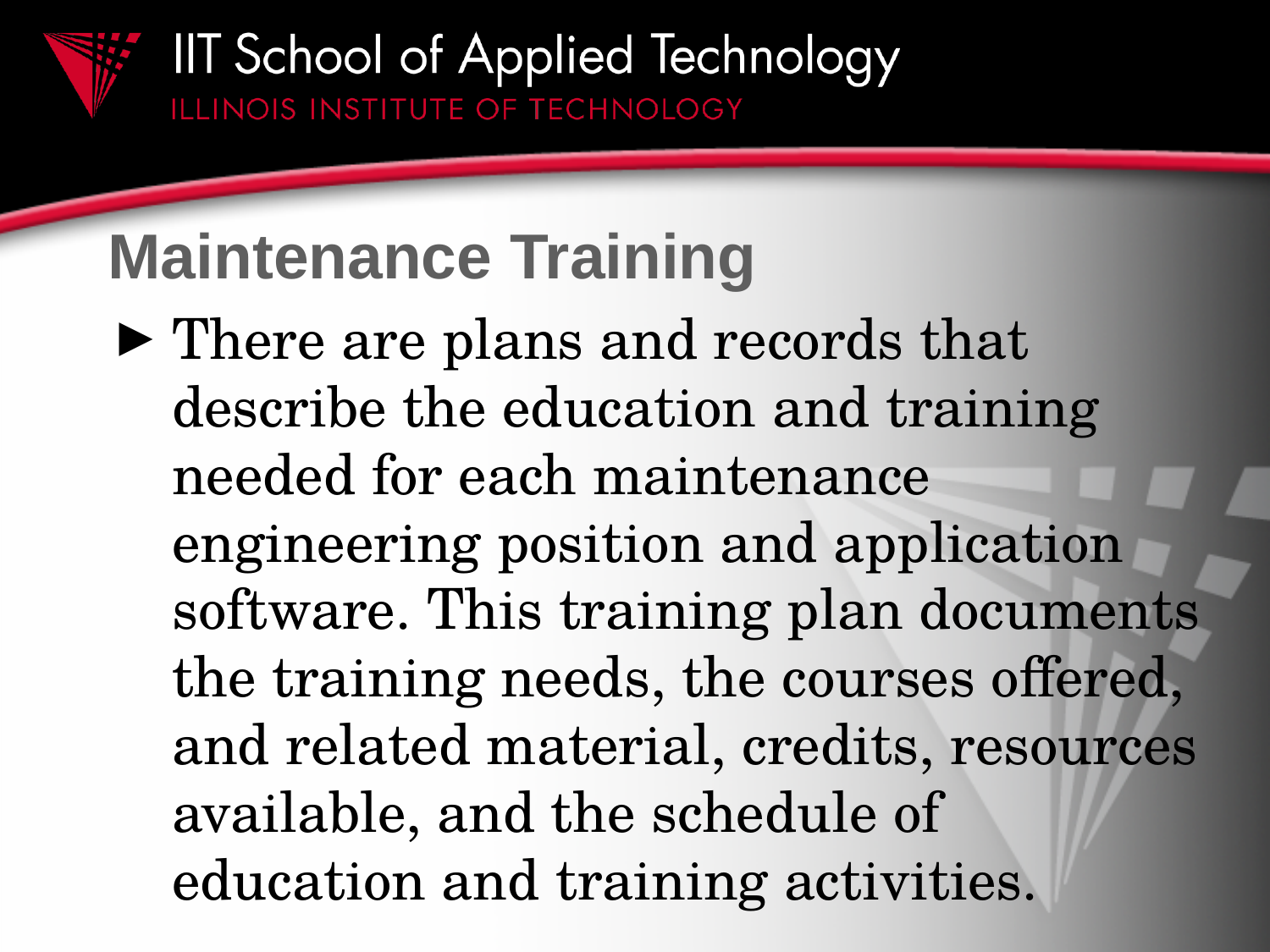

# Maintenance Training
There are plans and records that describe the education and training needed for each maintenance engineering position and application software. This training plan documents the training needs, the courses offered, and related material, credits, resources available, and the schedule of education and training activities.